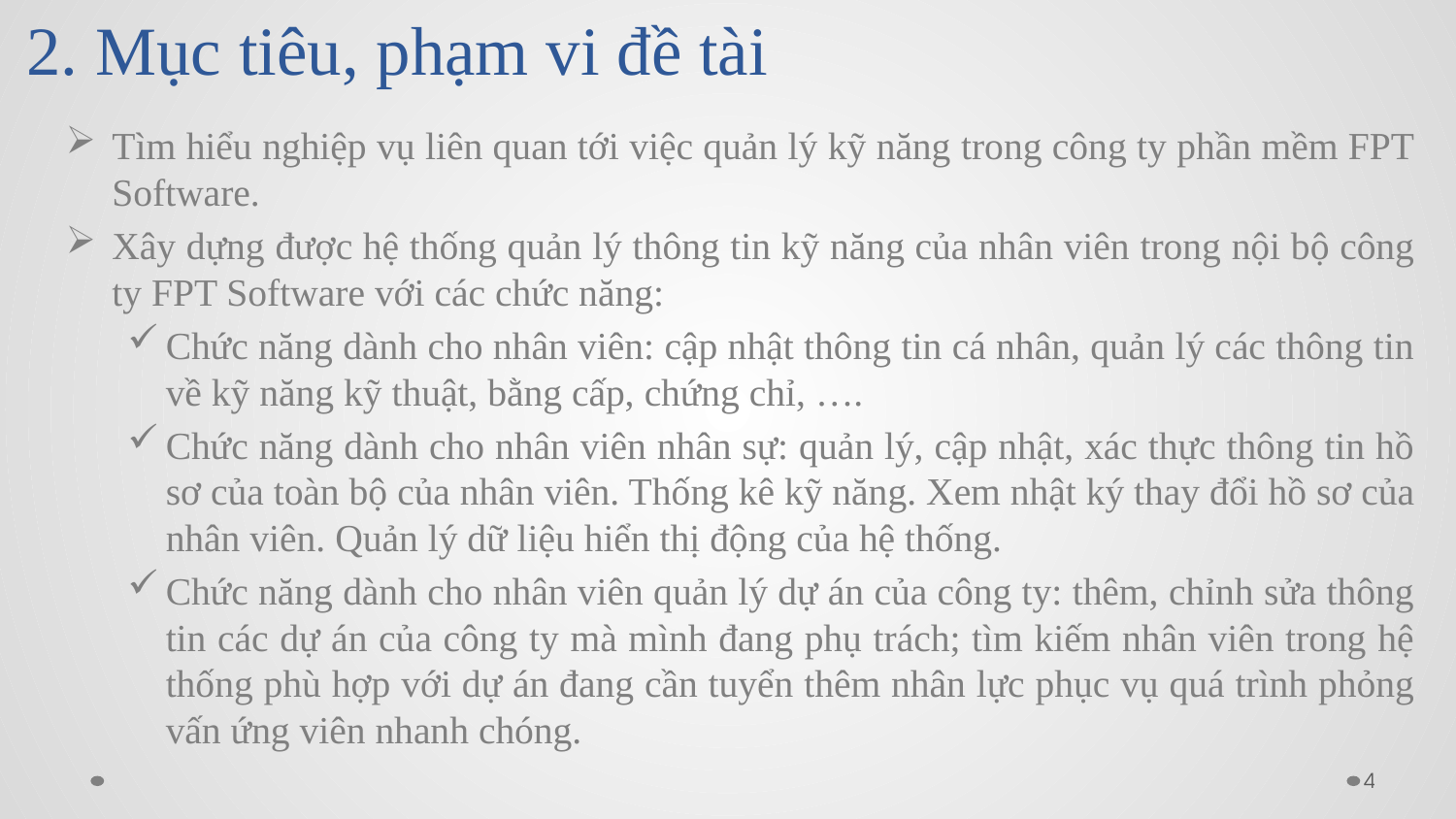

# 2. Mục tiêu, phạm vi đề tài
Tìm hiểu nghiệp vụ liên quan tới việc quản lý kỹ năng trong công ty phần mềm FPT Software.
Xây dựng được hệ thống quản lý thông tin kỹ năng của nhân viên trong nội bộ công ty FPT Software với các chức năng:
Chức năng dành cho nhân viên: cập nhật thông tin cá nhân, quản lý các thông tin về kỹ năng kỹ thuật, bằng cấp, chứng chỉ, ….
Chức năng dành cho nhân viên nhân sự: quản lý, cập nhật, xác thực thông tin hồ sơ của toàn bộ của nhân viên. Thống kê kỹ năng. Xem nhật ký thay đổi hồ sơ của nhân viên. Quản lý dữ liệu hiển thị động của hệ thống.
Chức năng dành cho nhân viên quản lý dự án của công ty: thêm, chỉnh sửa thông tin các dự án của công ty mà mình đang phụ trách; tìm kiếm nhân viên trong hệ thống phù hợp với dự án đang cần tuyển thêm nhân lực phục vụ quá trình phỏng vấn ứng viên nhanh chóng.

4